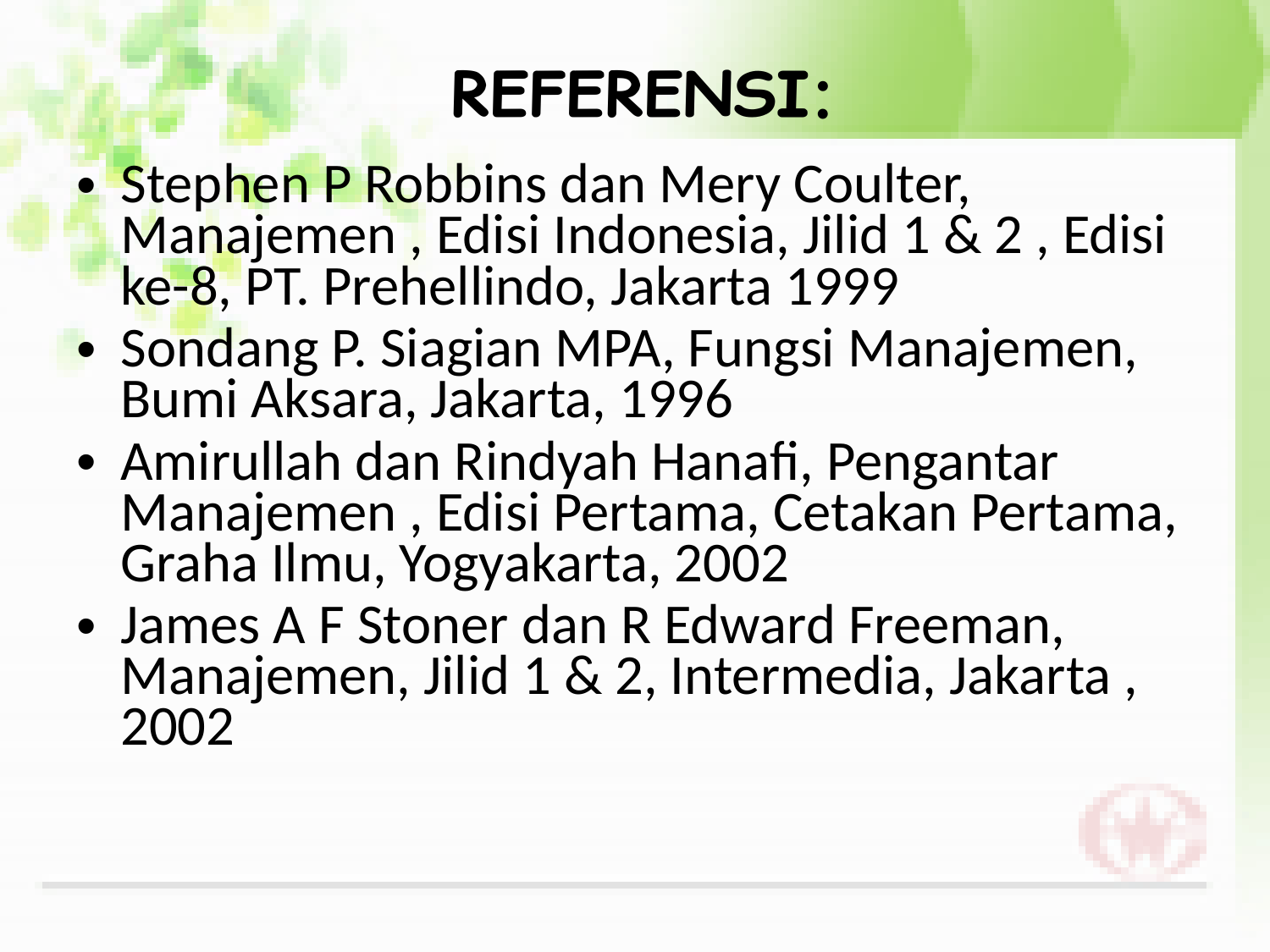

REFERENSI:
Stephen P Robbins dan Mery Coulter, Manajemen , Edisi Indonesia, Jilid 1 & 2 , Edisi ke-8, PT. Prehellindo, Jakarta 1999
Sondang P. Siagian MPA, Fungsi Manajemen, Bumi Aksara, Jakarta, 1996
Amirullah dan Rindyah Hanafi, Pengantar Manajemen , Edisi Pertama, Cetakan Pertama, Graha Ilmu, Yogyakarta, 2002
James A F Stoner dan R Edward Freeman, Manajemen, Jilid 1 & 2, Intermedia, Jakarta , 2002